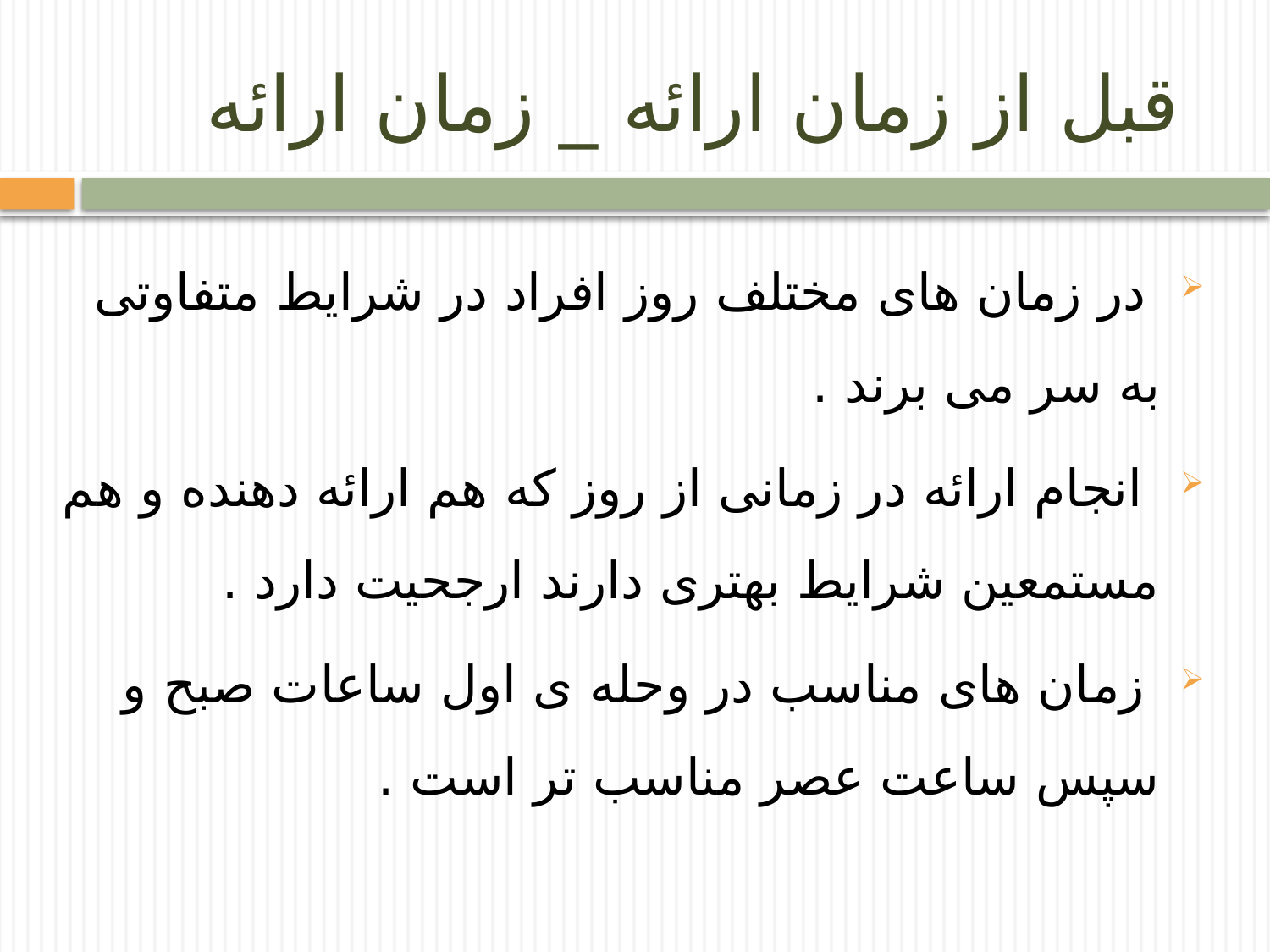

# قبل از زمان ارائه _ زمان ارائه
 در زمان های مختلف روز افراد در شرایط متفاوتی به سر می برند .
 انجام ارائه در زمانی از روز که هم ارائه دهنده و هم مستمعین شرایط بهتری دارند ارجحیت دارد .
 زمان های مناسب در وحله ی اول ساعات صبح و سپس ساعت عصر مناسب تر است .